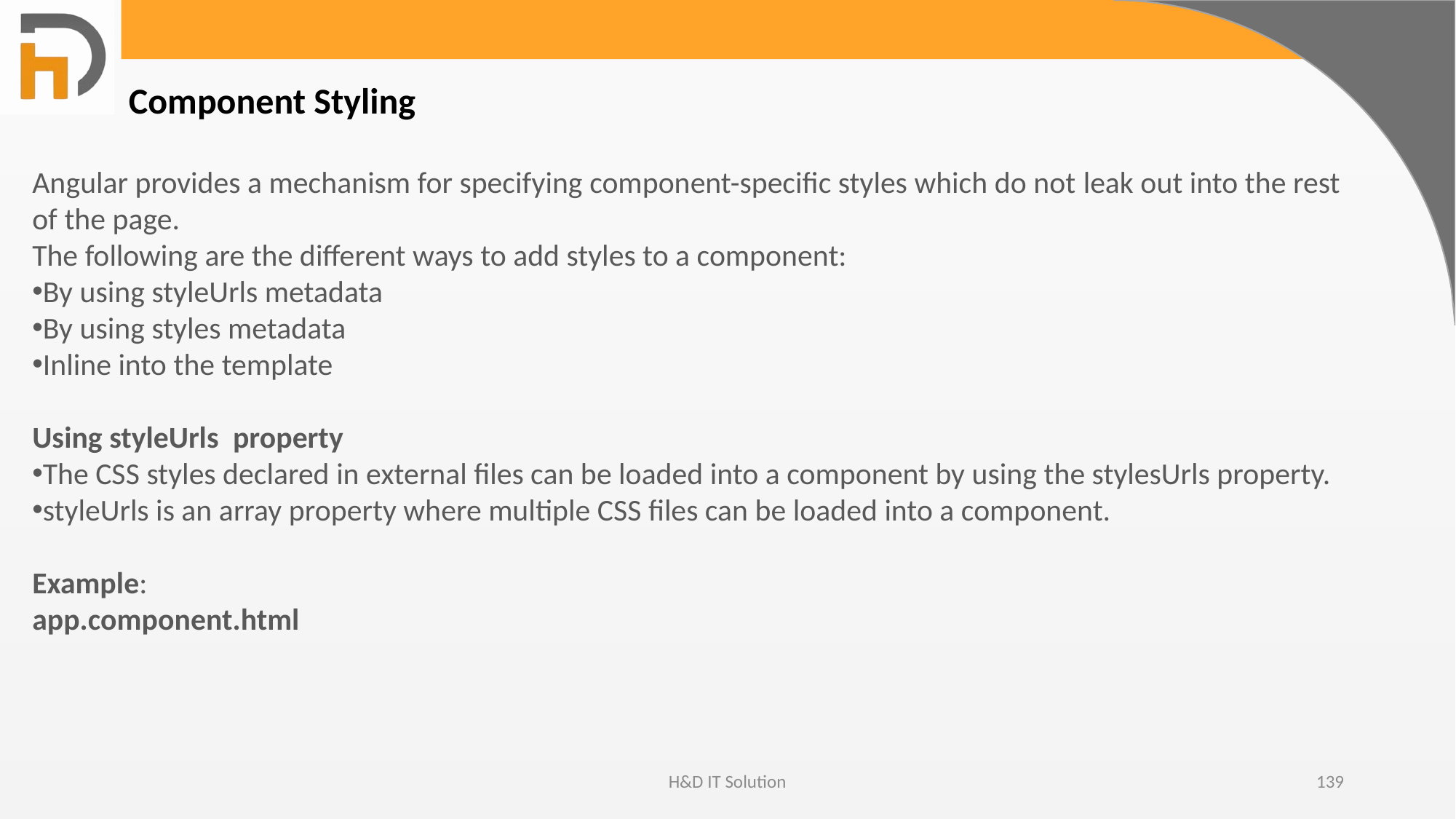

Component Styling
Angular provides a mechanism for specifying component-specific styles which do not leak out into the rest of the page.
The following are the different ways to add styles to a component:
By using styleUrls metadata
By using styles metadata
Inline into the template

Using styleUrls  property
The CSS styles declared in external files can be loaded into a component by using the stylesUrls property.
styleUrls is an array property where multiple CSS files can be loaded into a component.

Example:
app.component.html
H&D IT Solution
139